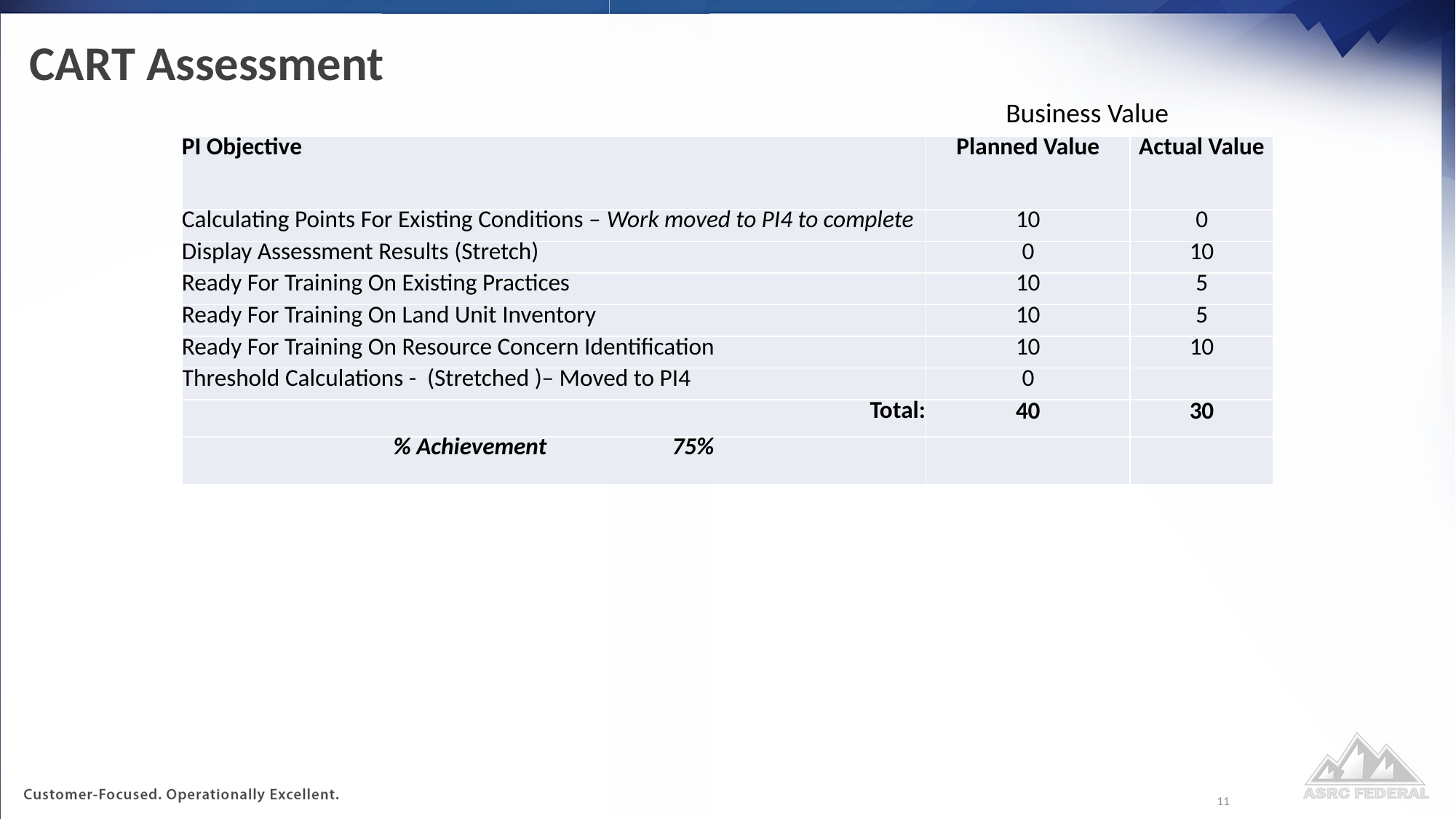

# CART Assessment
Business Value
| PI Objective | Planned Value | Actual Value |
| --- | --- | --- |
| Calculating Points For Existing Conditions – Work moved to PI4 to complete | 10 | 0 |
| Display Assessment Results (Stretch) | 0 | 10 |
| Ready For Training On Existing Practices | 10 | 5 |
| Ready For Training On Land Unit Inventory | 10 | 5 |
| Ready For Training On Resource Concern Identification | 10 | 10 |
| Threshold Calculations - (Stretched )– Moved to PI4 | 0 |  |
| Total: | 40 | 30 |
| % Achievement 75% |  |  |
11